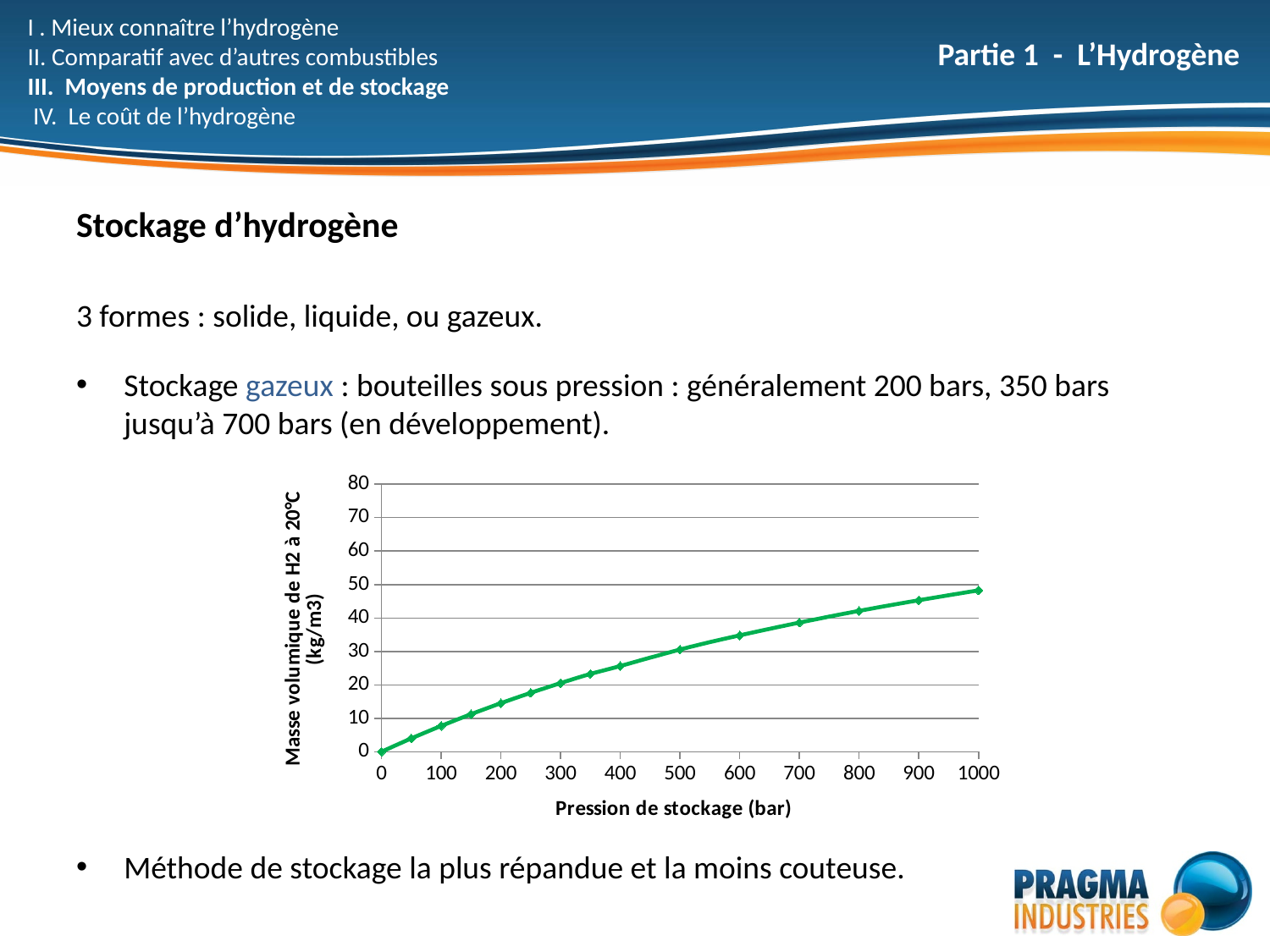

Partie 1  -  L’Hydrogène
# I . Mieux connaître l’hydrogène II. Comparatif avec d’autres combustibles III.  Moyens de production et de stockage IV.  Le coût de l’hydrogène
Stockage d’hydrogène

3 formes : solide, liquide, ou gazeux.

Stockage gazeux : bouteilles sous pression : généralement 200 bars, 350 bars
jusqu’à 700 bars (en développement).

Méthode de stockage la plus répandue et la moins couteuse.

### Chart

| Category | Masse volumique à 20°C (kg/m3) |
|---|---|